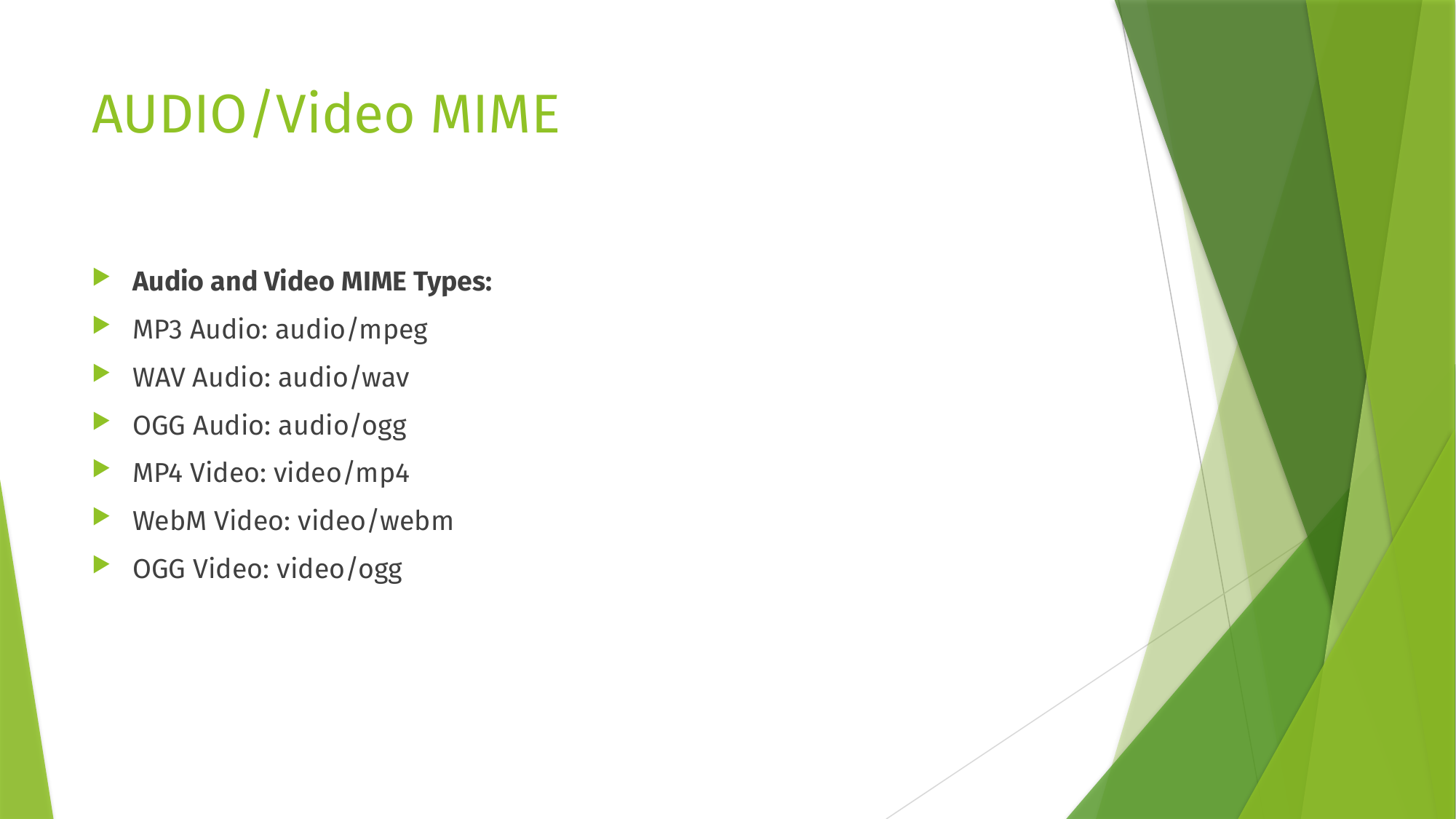

# AUDIO/Video MIME
Audio and Video MIME Types:
MP3 Audio: audio/mpeg
WAV Audio: audio/wav
OGG Audio: audio/ogg
MP4 Video: video/mp4
WebM Video: video/webm
OGG Video: video/ogg